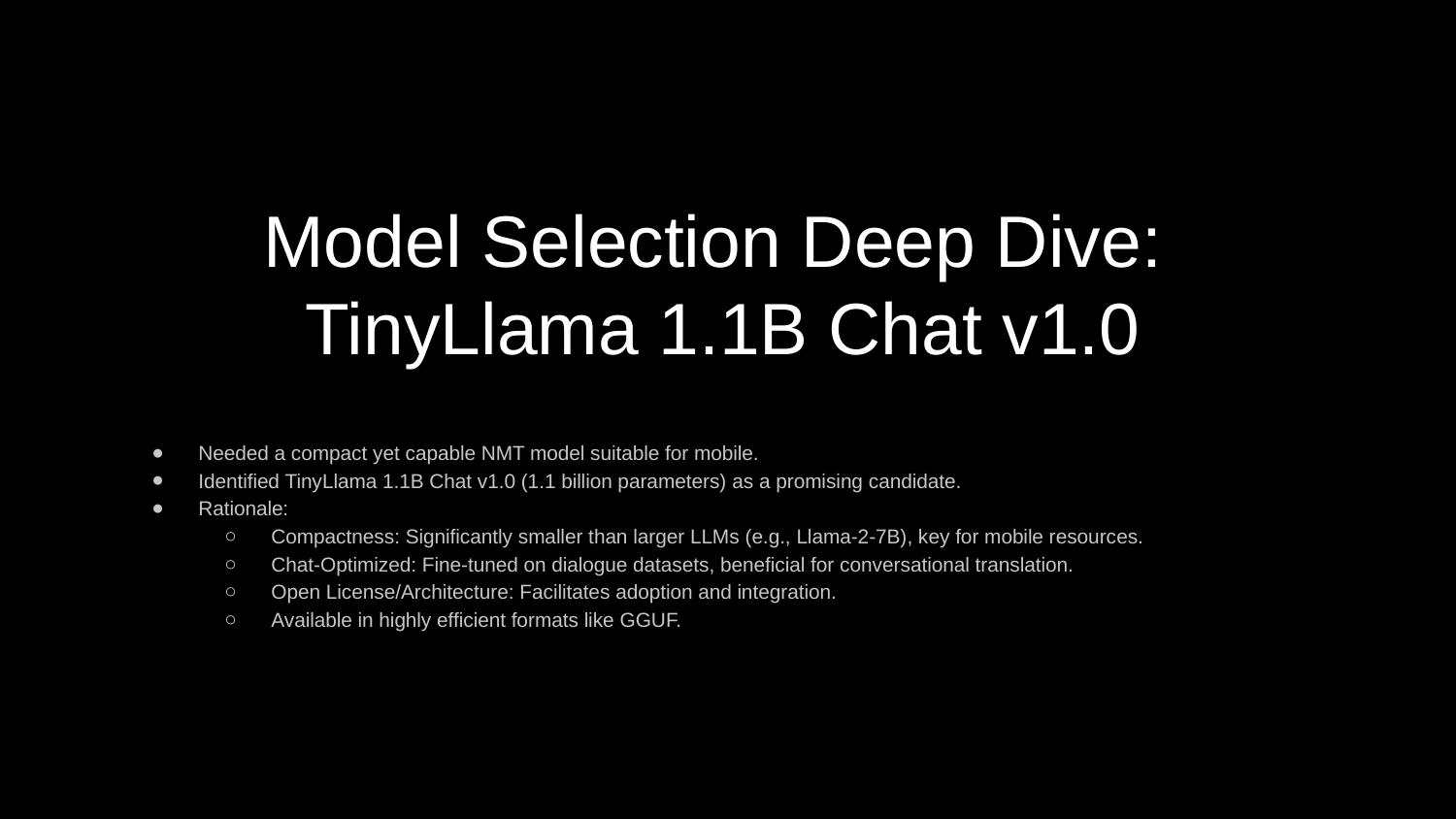

Model Selection Deep Dive:
TinyLlama 1.1B Chat v1.0
# Needed a compact yet capable NMT model suitable for mobile.
Identified TinyLlama 1.1B Chat v1.0 (1.1 billion parameters) as a promising candidate.
Rationale:
Compactness: Significantly smaller than larger LLMs (e.g., Llama-2-7B), key for mobile resources.
Chat-Optimized: Fine-tuned on dialogue datasets, beneficial for conversational translation.
Open License/Architecture: Facilitates adoption and integration.
Available in highly efficient formats like GGUF.